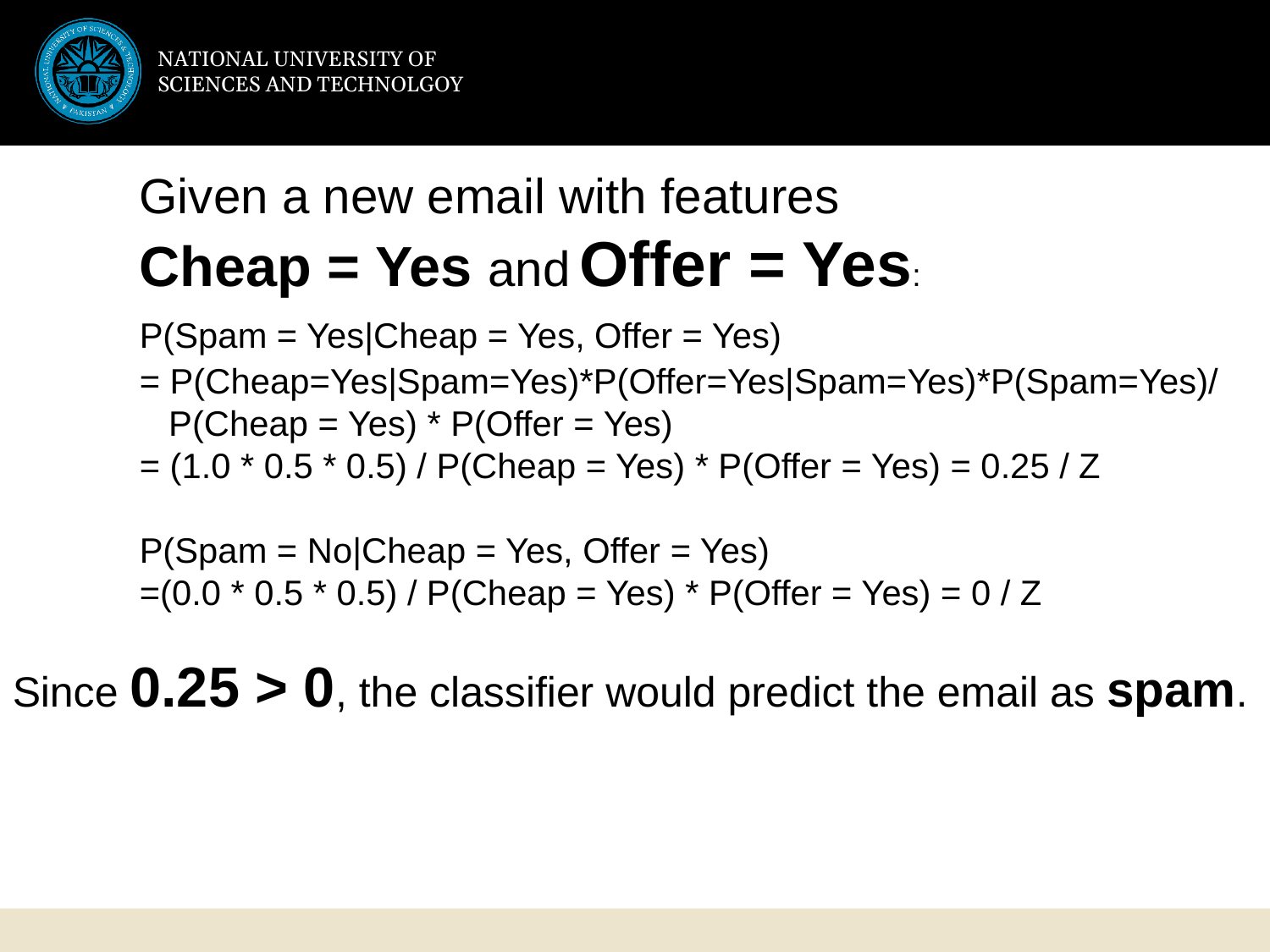

Given a new email with features
	Cheap = Yes and Offer = Yes:
	P(Spam = Yes|Cheap = Yes, Offer = Yes)
	= P(Cheap=Yes|Spam=Yes)*P(Offer=Yes|Spam=Yes)*P(Spam=Yes)/ 	   P(Cheap = Yes) * P(Offer = Yes)
	= (1.0 * 0.5 * 0.5) / P(Cheap = Yes) * P(Offer = Yes) = 0.25 / Z

	P(Spam = No|Cheap = Yes, Offer = Yes)
	=(0.0 * 0.5 * 0.5) / P(Cheap = Yes) * P(Offer = Yes) = 0 / Z

Since 0.25 > 0, the classifier would predict the email as spam.